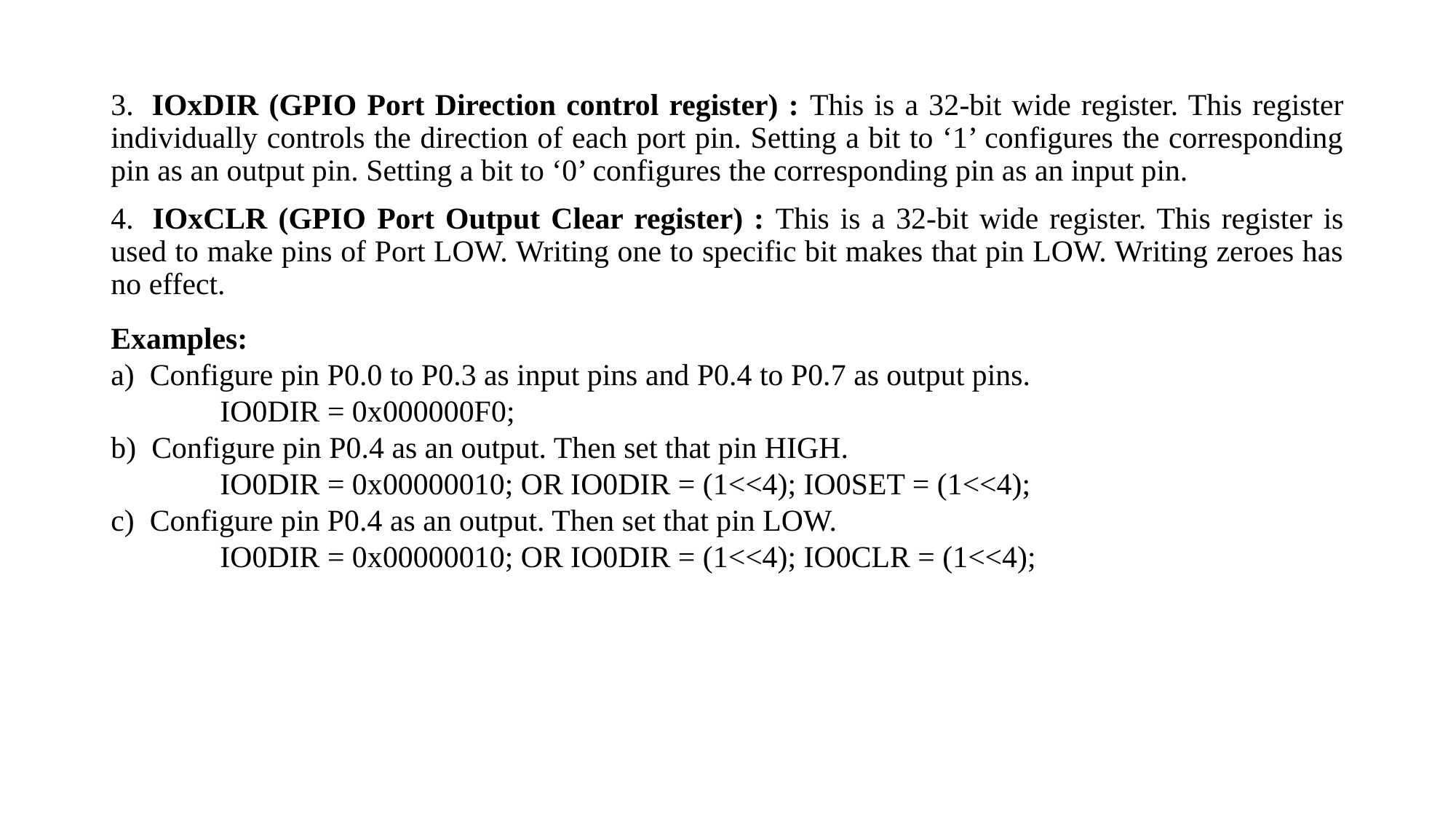

3.  IOxDIR (GPIO Port Direction control register) : This is a 32-bit wide register. This register individually controls the direction of each port pin. Setting a bit to ‘1’ configures the corresponding pin as an output pin. Setting a bit to ‘0’ configures the corresponding pin as an input pin.
4.  IOxCLR (GPIO Port Output Clear register) : This is a 32-bit wide register. This register is used to make pins of Port LOW. Writing one to specific bit makes that pin LOW. Writing zeroes has no effect.
Examples:
a)  Configure pin P0.0 to P0.3 as input pins and P0.4 to P0.7 as output pins.
	IO0DIR = 0x000000F0;
b)  Configure pin P0.4 as an output. Then set that pin HIGH.
	IO0DIR = 0x00000010; OR IO0DIR = (1<<4); IO0SET = (1<<4);
c)  Configure pin P0.4 as an output. Then set that pin LOW.
	IO0DIR = 0x00000010; OR IO0DIR = (1<<4); IO0CLR = (1<<4);